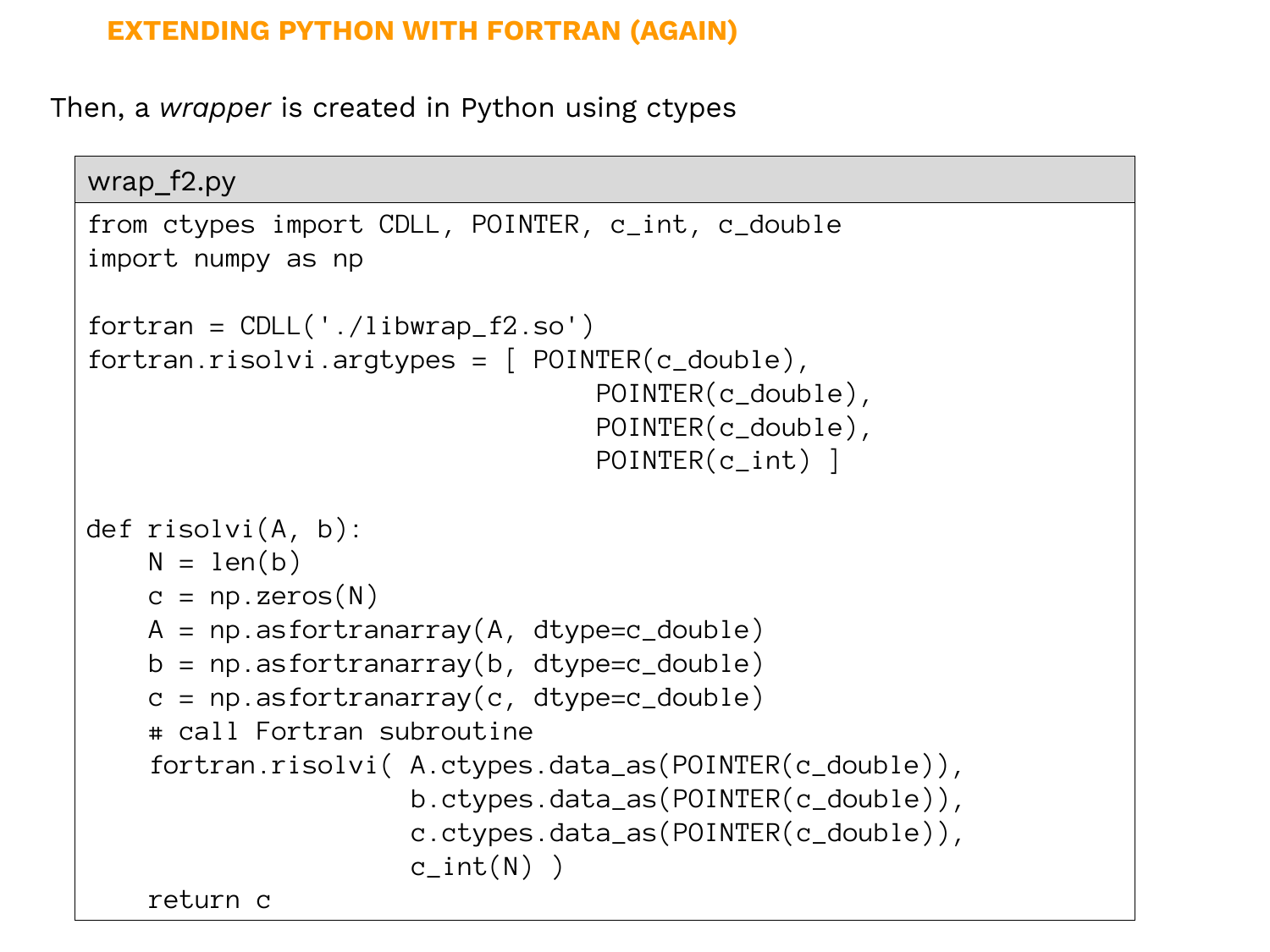

EXTENDING PYTHON WITH FORTRAN (AGAIN)
Then, a wrapper is created in Python using ctypes

wrap_f2.py
from ctypes import CDLL, POINTER, c_int, c_double
import numpy as np

fortran = CDLL('./libwrap_f2.so')
fortran.risolvi.argtypes = [ POINTER(c_double),
                                 POINTER(c_double),
                                 POINTER(c_double),
                                 POINTER(c_int) ]

def risolvi(A, b):
    N = len(b)
    c = np.zeros(N)
    A = np.asfortranarray(A, dtype=c_double)
    b = np.asfortranarray(b, dtype=c_double)
    c = np.asfortranarray(c, dtype=c_double)
    # call Fortran subroutine
    fortran.risolvi( A.ctypes.data_as(POINTER(c_double)),
                     b.ctypes.data_as(POINTER(c_double)),
                     c.ctypes.data_as(POINTER(c_double)),
                     c_int(N) )
    return c